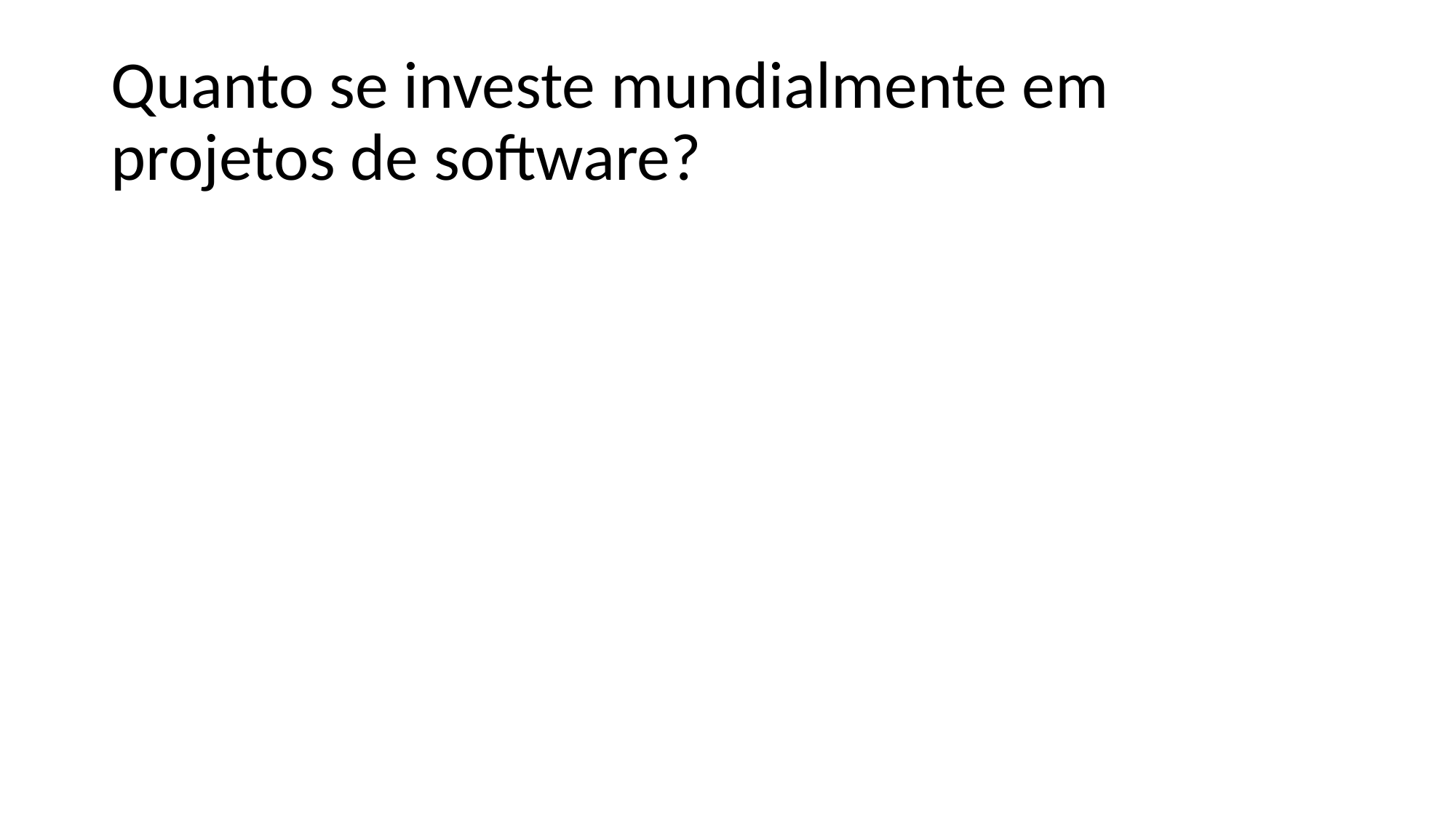

# Quanto se investe mundialmente em projetos de software?